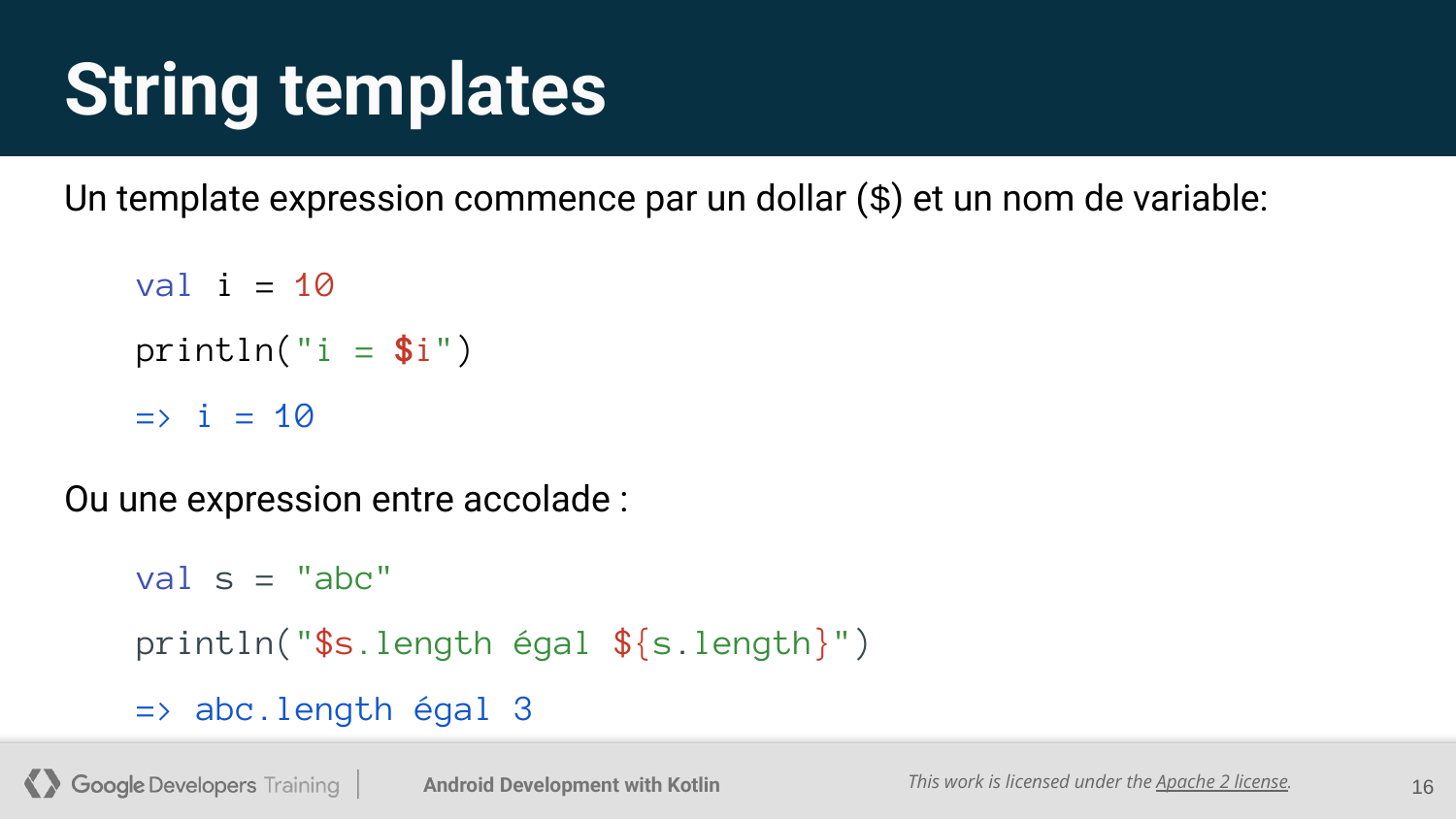

# String templates
Un template expression commence par un dollar ($) et un nom de variable:
val i = 10
println("i = $i")
=> i = 10
Ou une expression entre accolade :
val s = "abc"
println("$s.length égal ${s.length}")
=> abc.length égal 3

16